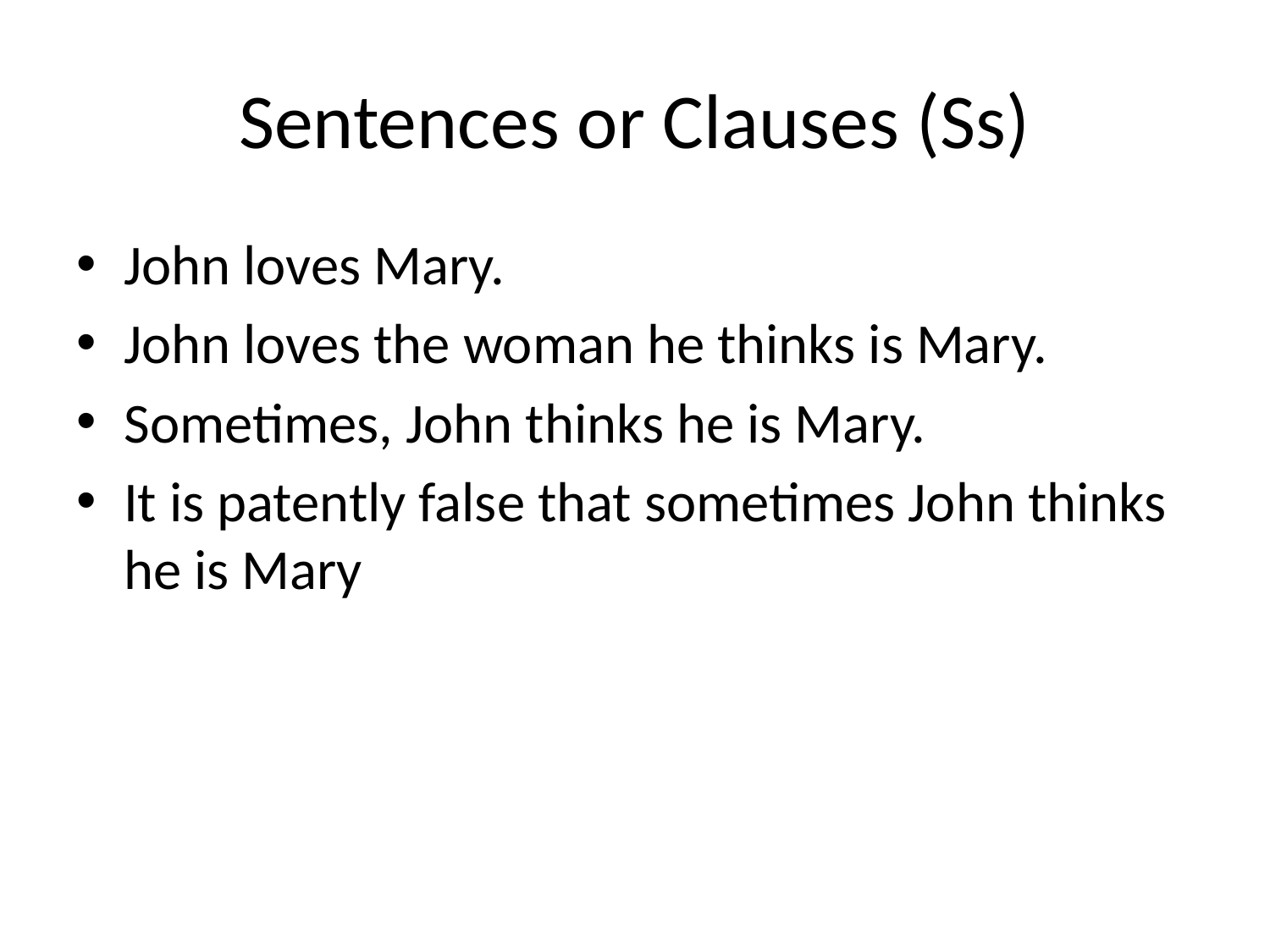

# Sentences or Clauses (Ss)
John loves Mary.
John loves the woman he thinks is Mary.
Sometimes, John thinks he is Mary.
It is patently false that sometimes John thinks he is Mary